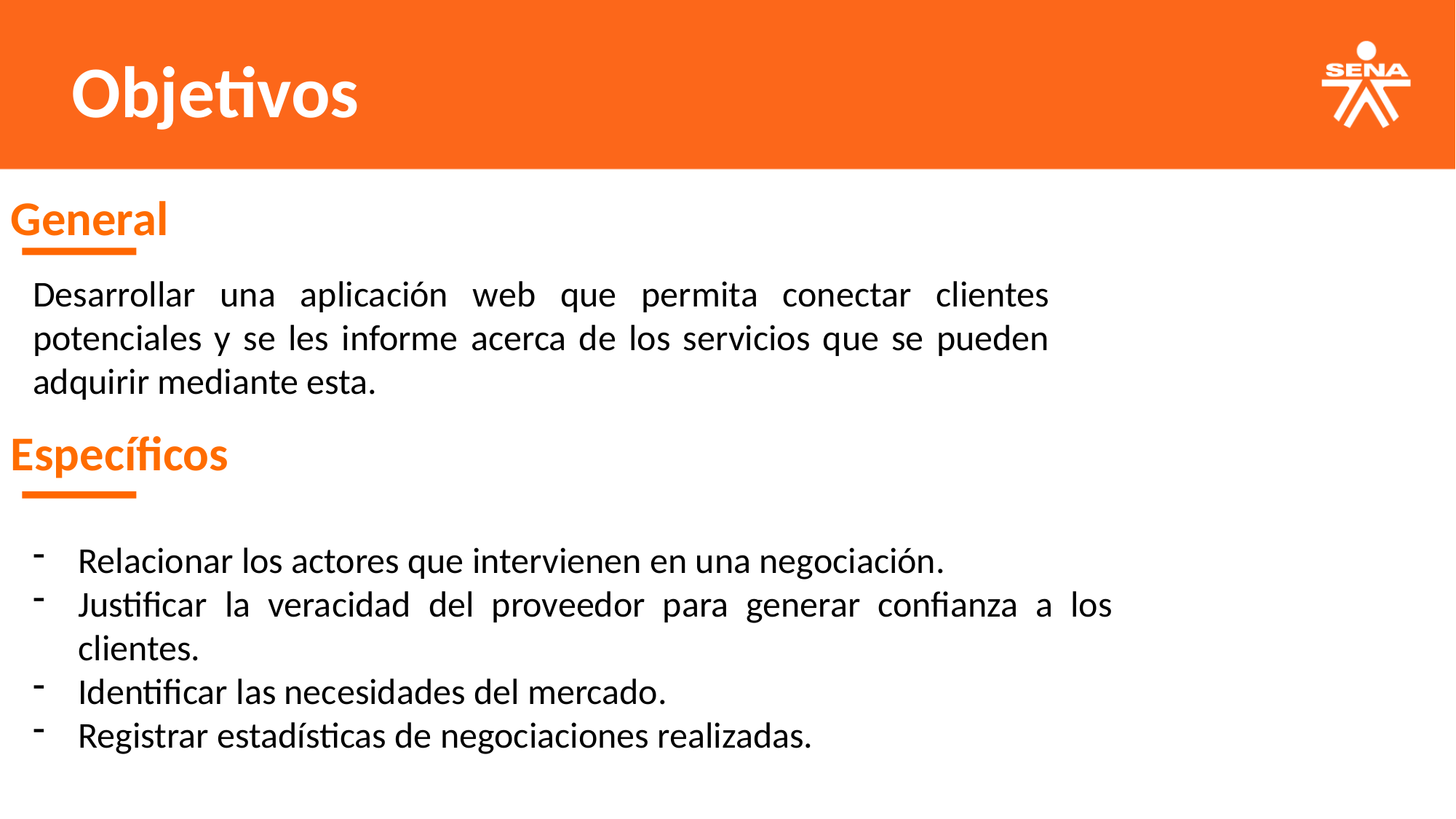

Objetivos
General

Desarrollar una aplicación web que permita conectar clientes potenciales y se les informe acerca de los servicios que se pueden adquirir mediante esta.
Específicos

Relacionar los actores que intervienen en una negociación.
Justificar la veracidad del proveedor para generar confianza a los clientes.
Identificar las necesidades del mercado.
Registrar estadísticas de negociaciones realizadas.